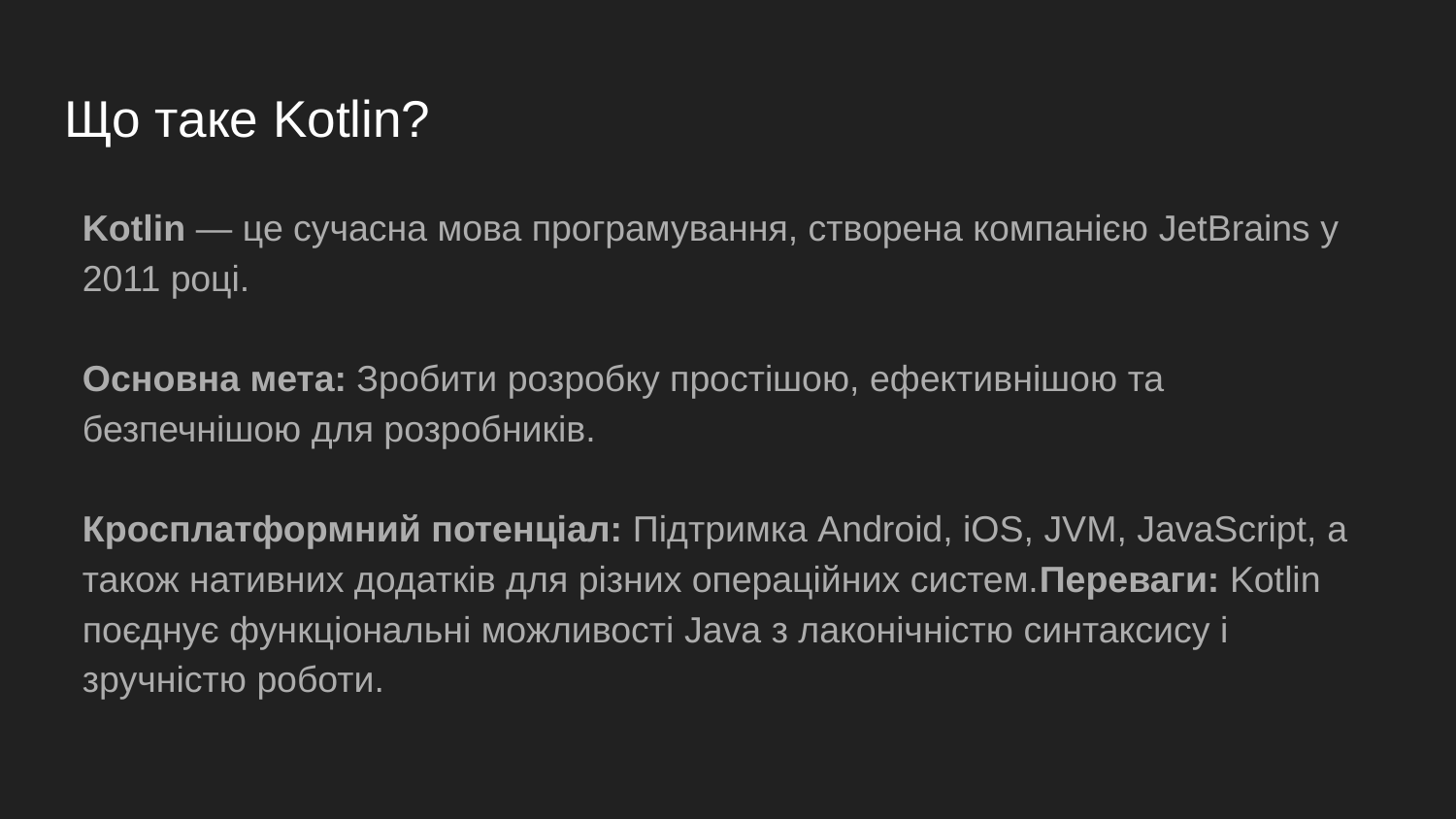

# Що таке Kotlin?
Kotlin — це сучасна мова програмування, створена компанією JetBrains у 2011 році.

Основна мета: Зробити розробку простішою, ефективнішою та безпечнішою для розробників.

Кросплатформний потенціал: Підтримка Android, iOS, JVM, JavaScript, а також нативних додатків для різних операційних систем.Переваги: Kotlin поєднує функціональні можливості Java з лаконічністю синтаксису і зручністю роботи.